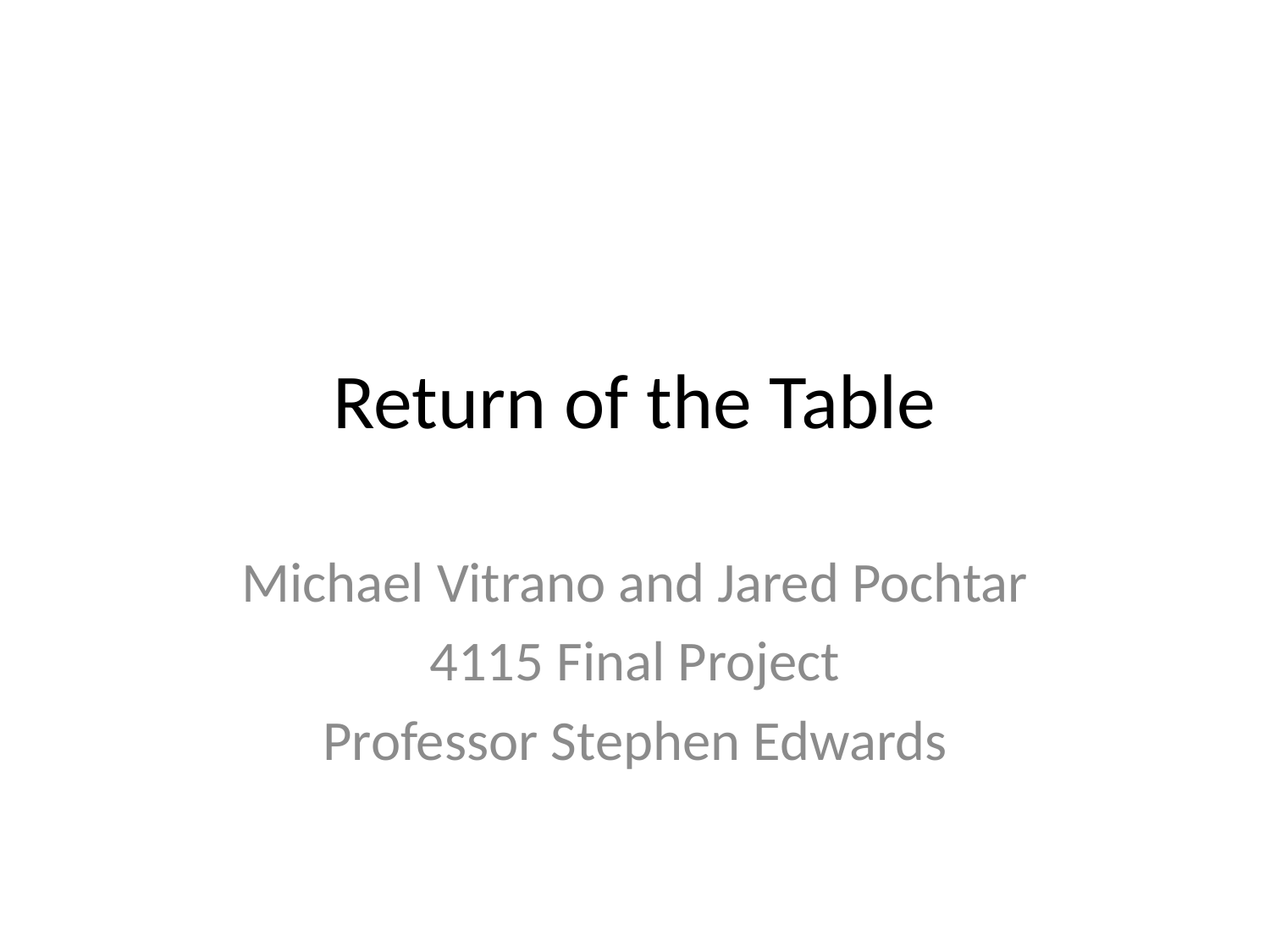

# Return of the Table
Michael Vitrano and Jared Pochtar
4115 Final Project
Professor Stephen Edwards